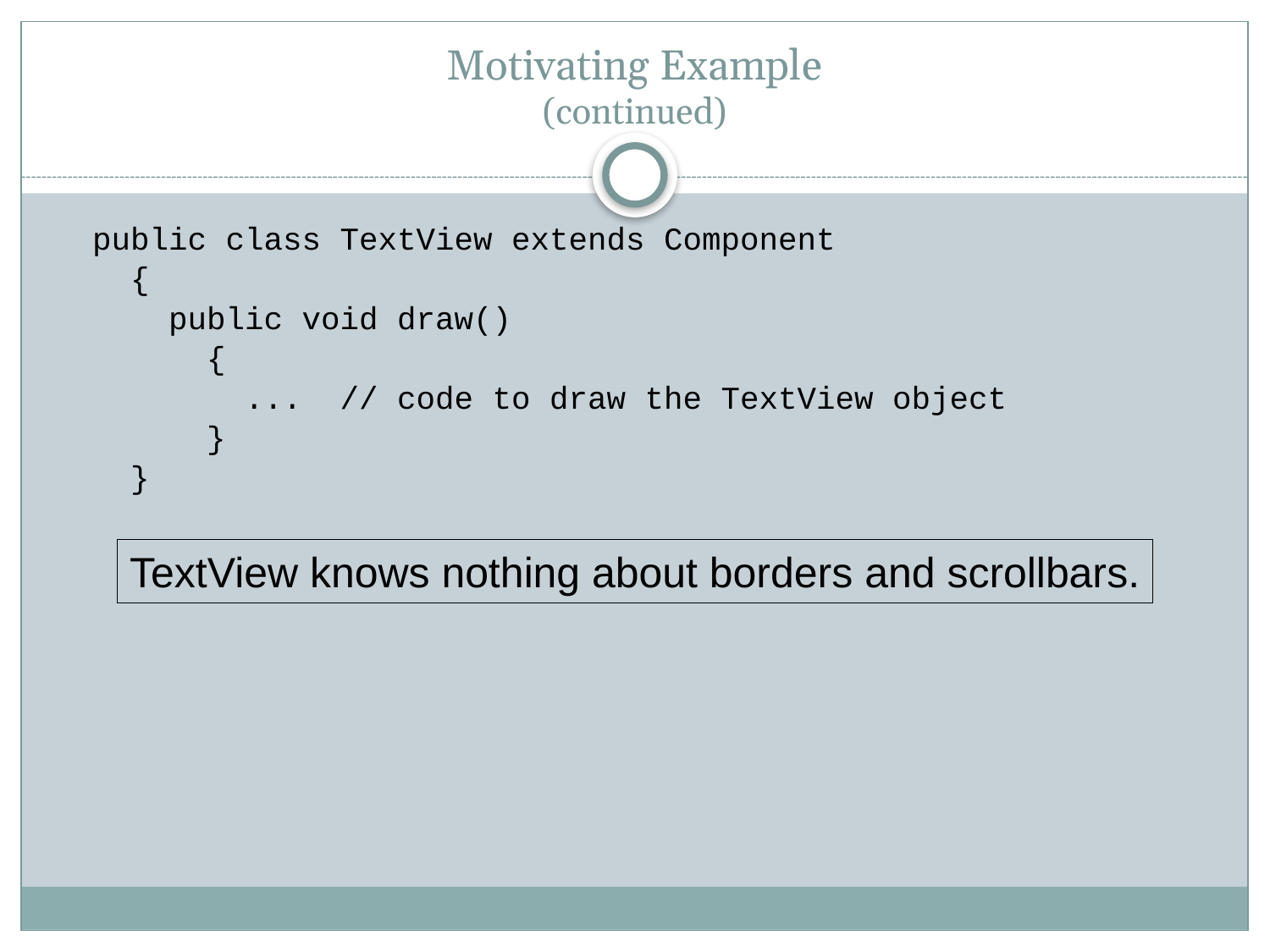

# Motivating Example (continued)
public class TextView extends Component
  {
    public void draw()
      {
        ...  // code to draw the TextView object
      }
  }
TextView knows nothing about borders and scrollbars.